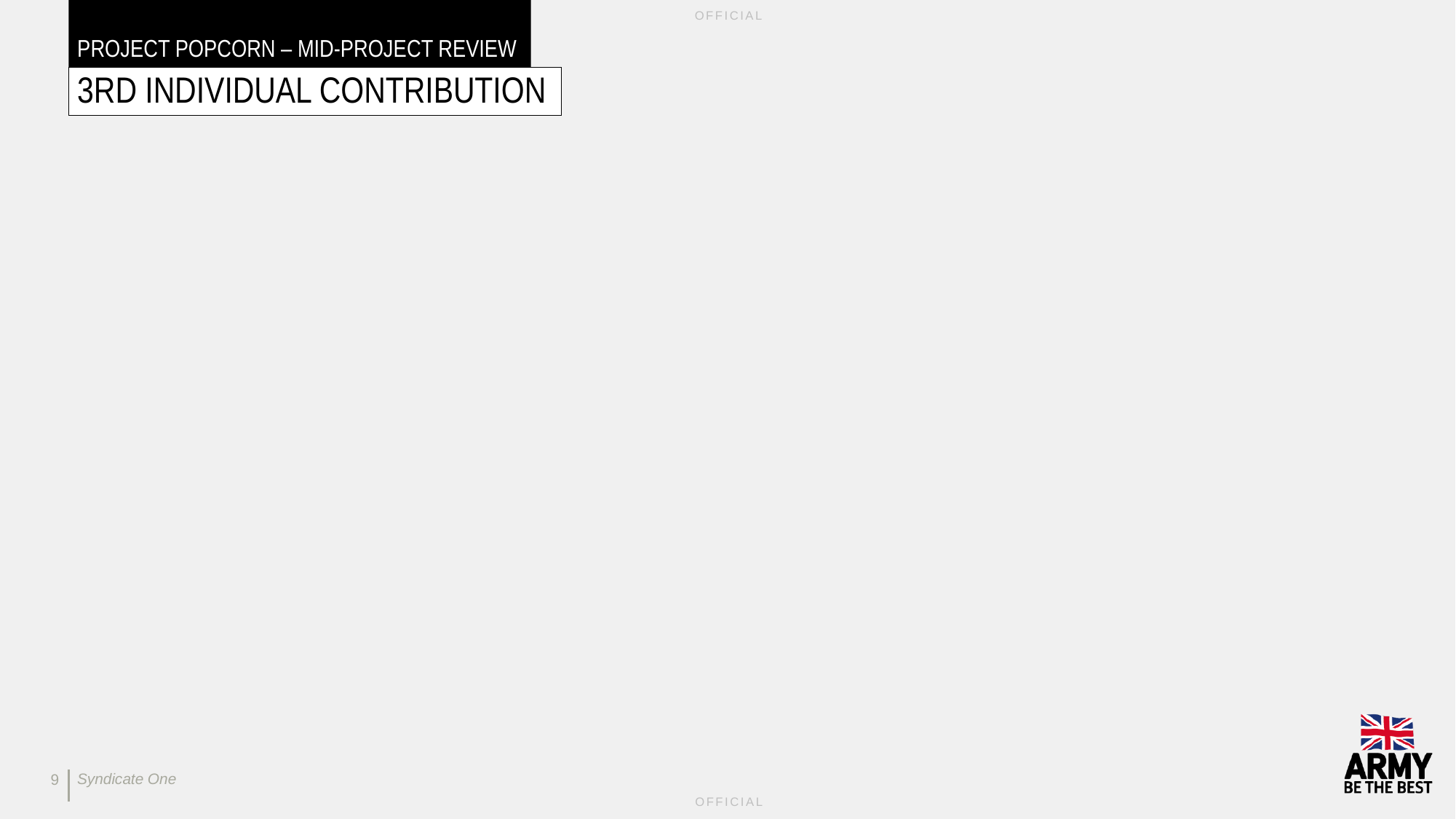

OFFICIAL

# Project Popcorn – mid-Project review
3rd individual contribution

9
Syndicate One
OFFICIAL